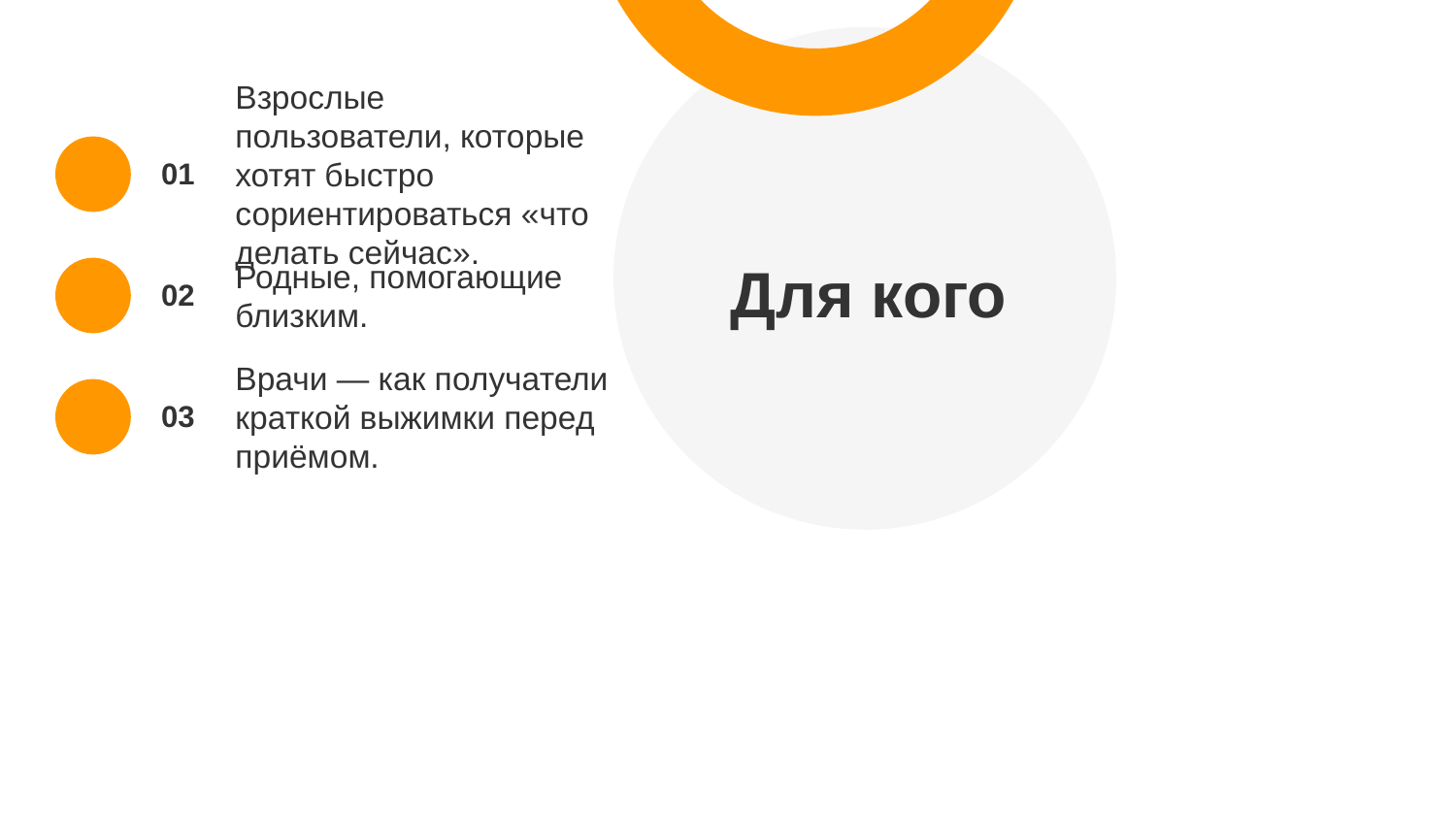

01
Взрослые пользователи, которые хотят быстро сориентироваться «что делать сейчас».

Для кого
02
Родные, помогающие близким.

03
Врачи — как получатели краткой выжимки перед приёмом.